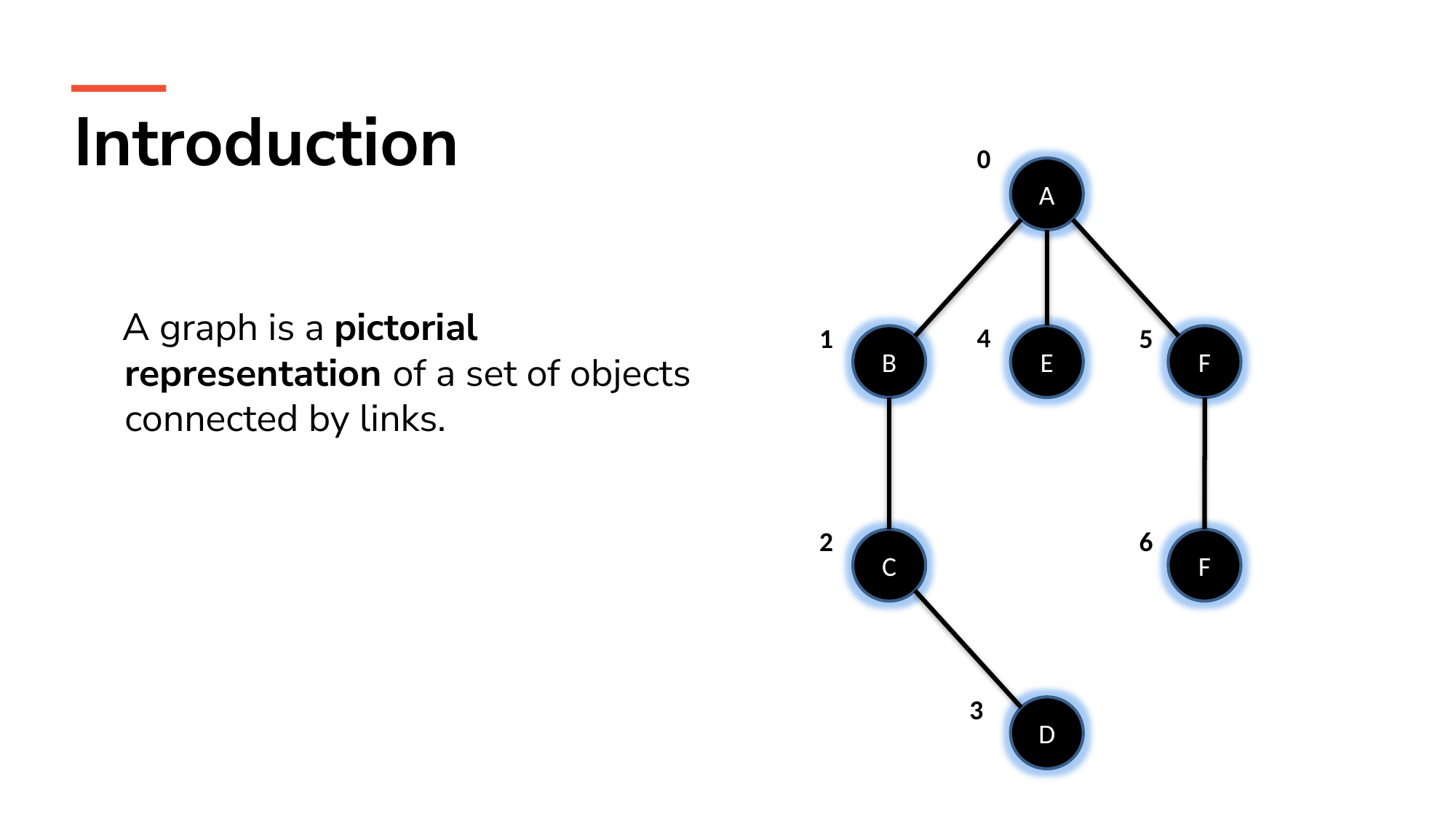

Introduction
0
A

    A graph is a pictorial representation of a set of objects connected by links.

4
1
5
B
E
F
2
6
C
F
3
D